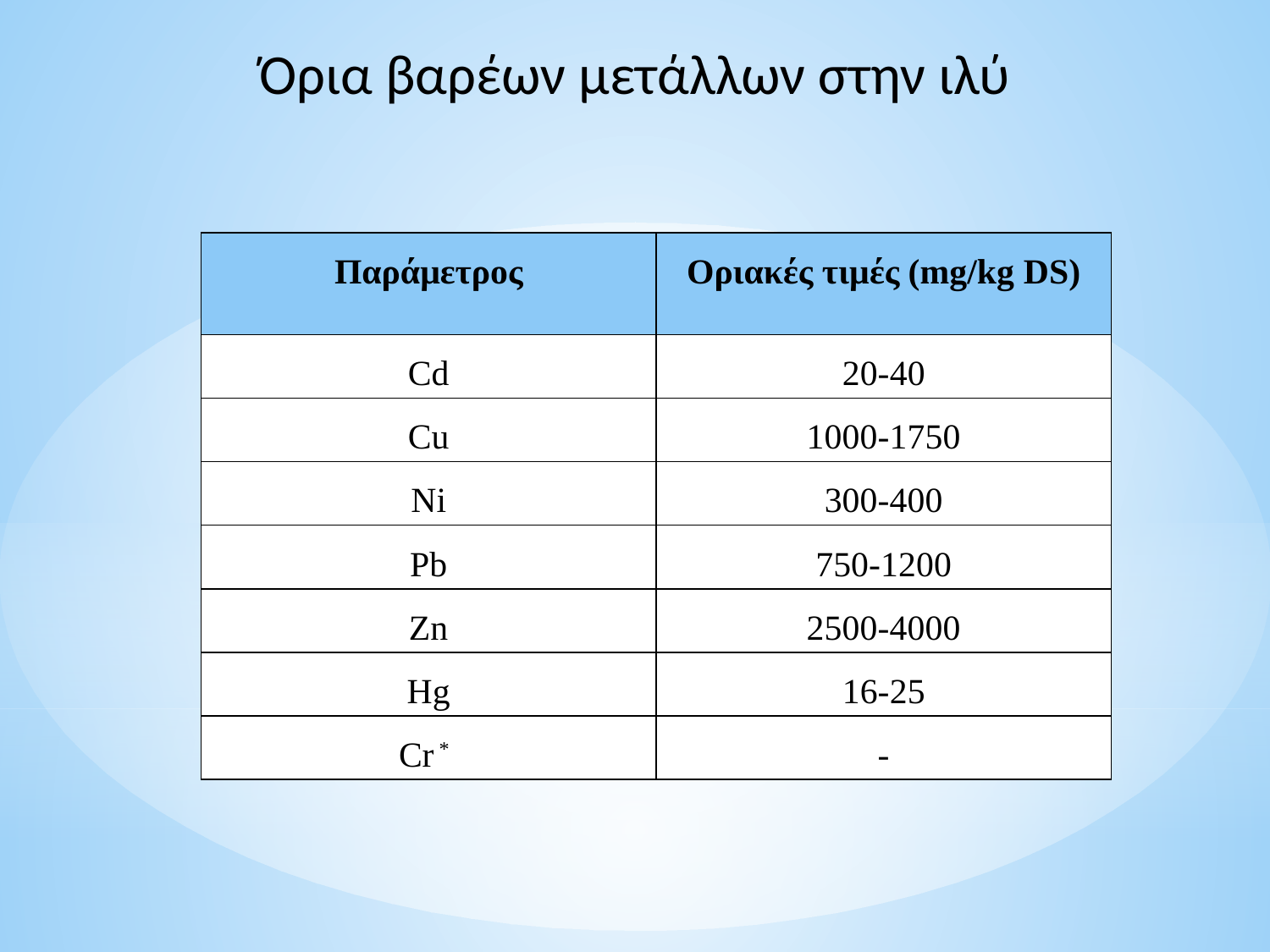

Όρια βαρέων μετάλλων στην ιλύ
| Παράμετρος | Οριακές τιμές (mg/kg DS) |
| --- | --- |
| Cd | 20-40 |
| Cu | 1000-1750 |
| Ni | 300-400 |
| Pb | 750-1200 |
| Zn | 2500-4000 |
| Hg | 16-25 |
| Cr \* | - |